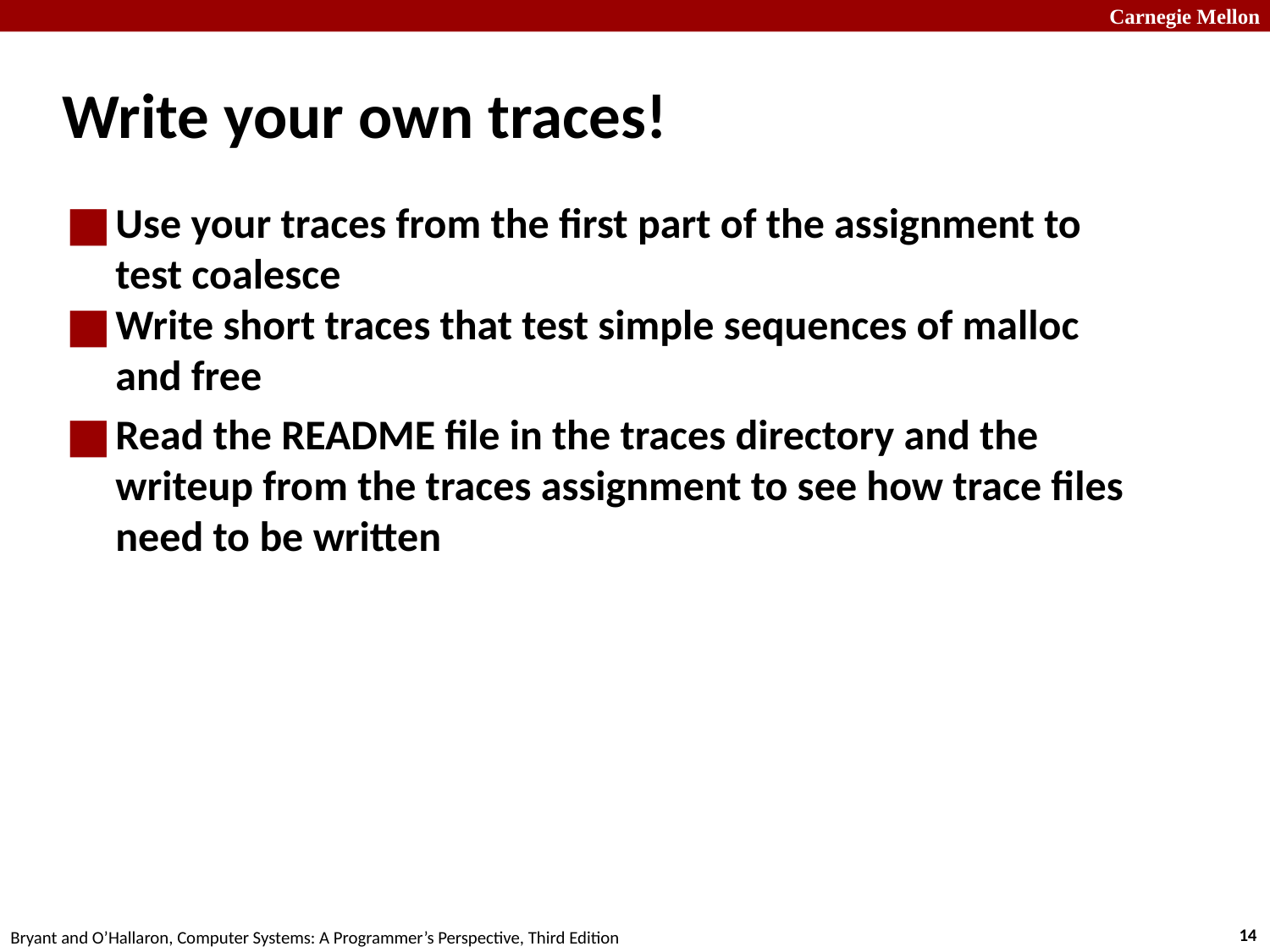

# Write your own traces!
Use your traces from the first part of the assignment to test coalesce
Write short traces that test simple sequences of malloc and free
Read the README file in the traces directory and the writeup from the traces assignment to see how trace files need to be written